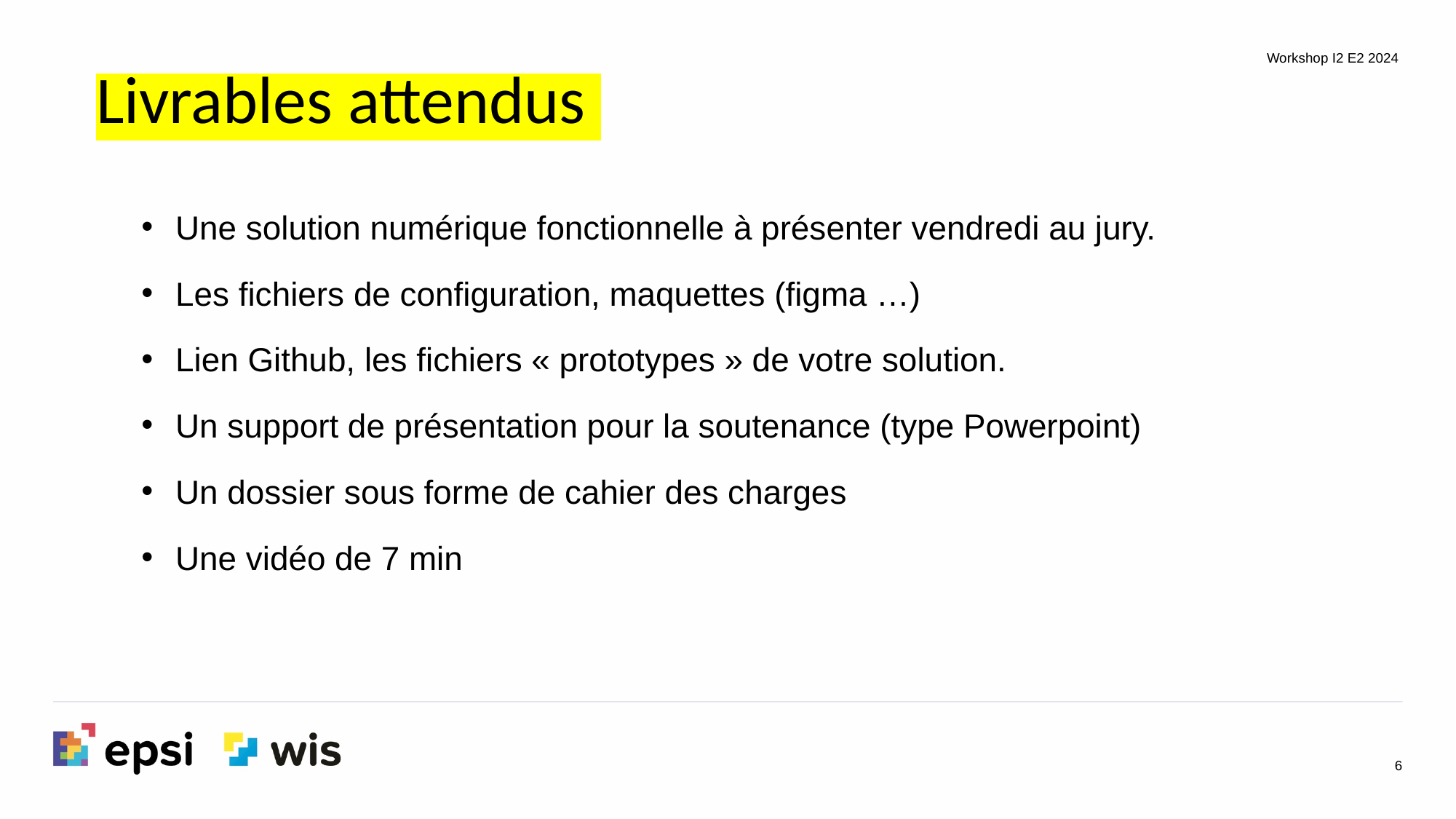

Livrables attendus
Workshop I2 E2 2024
Une solution numérique fonctionnelle à présenter vendredi au jury.​
Les fichiers de configuration, maquettes (figma …)
Lien Github, les fichiers « prototypes » de votre solution.​
Un support de présentation pour la soutenance (type Powerpoint)​
Un dossier sous forme de cahier des charges
Une vidéo de 7 min

6